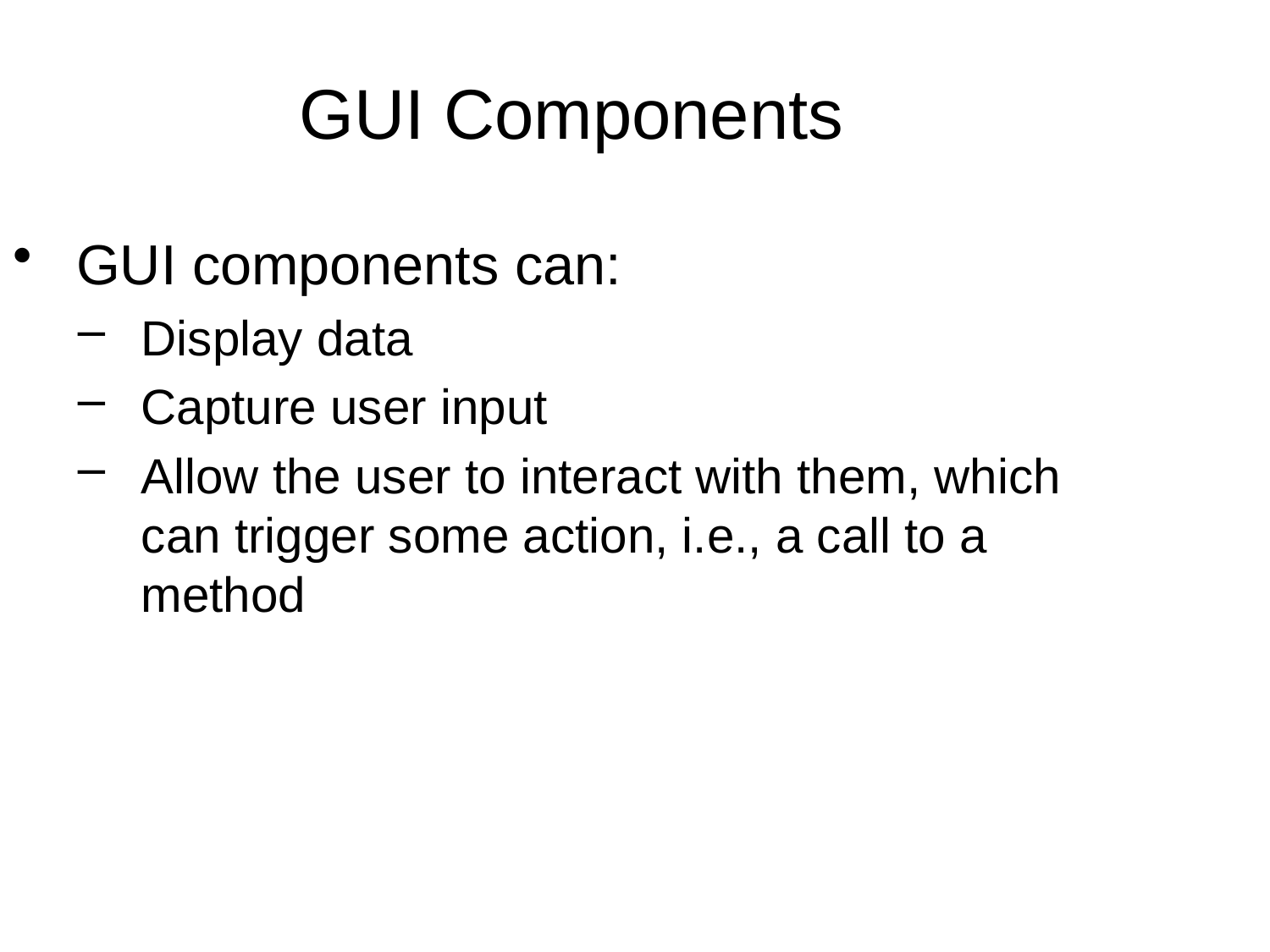

GUI Components
GUI components can:
Display data
Capture user input
Allow the user to interact with them, which can trigger some action, i.e., a call to a method